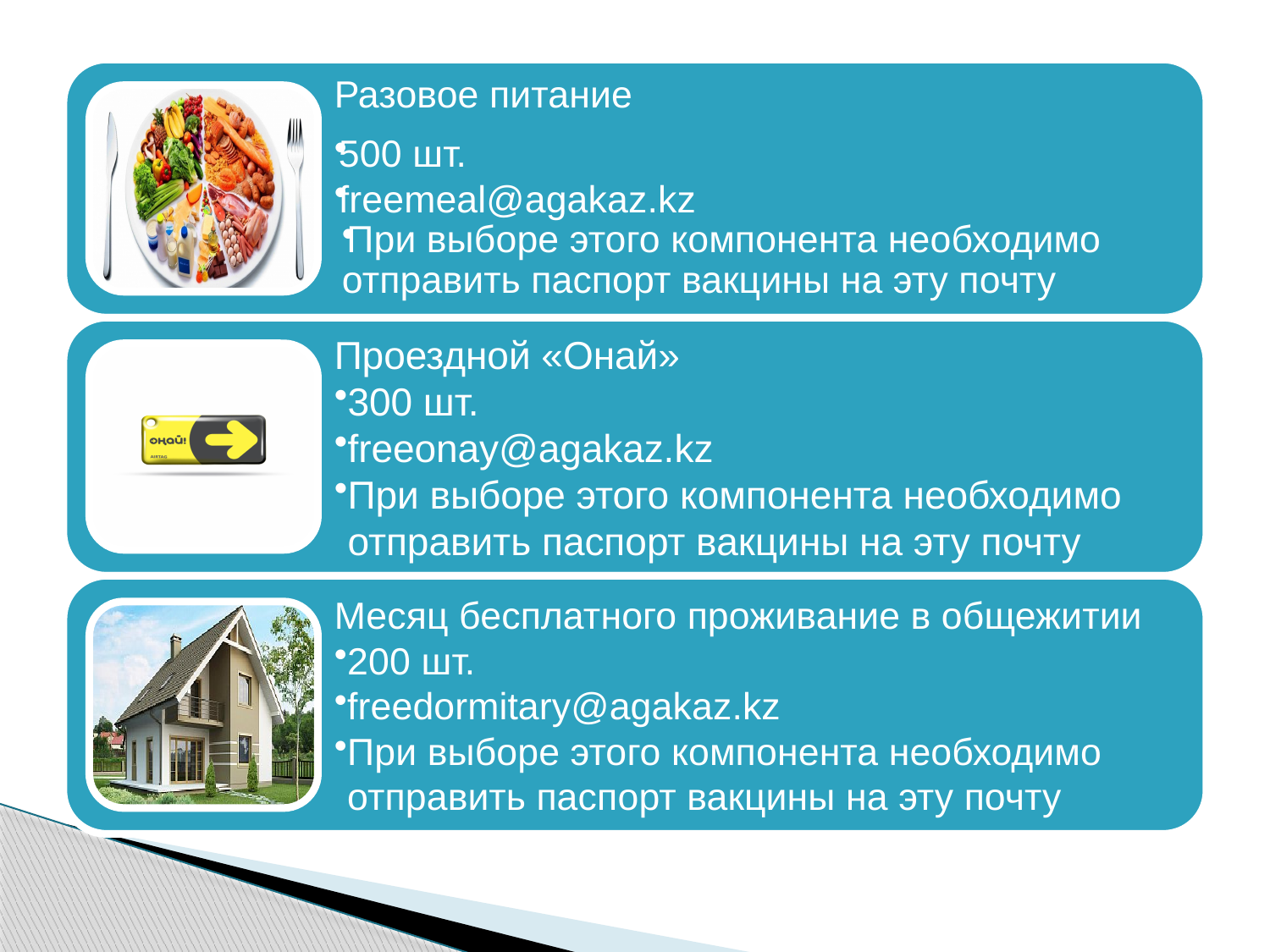

Разовое питание
500 шт.
При выборе этого компонента необходимо отправить паспорт вакцины на эту почту
Проездной «Онай»
300 шт.
Месяц бесплатного проживание в общежитии
200 шт.
freeonay@agakaz.kz
При выборе этого компонента необходимо отправить паспорт вакцины на эту почту
При выборе этого компонента необходимо отправить паспорт вакцины на эту почту
freedormitary@agakaz.kz
freemeal@agakaz.kz